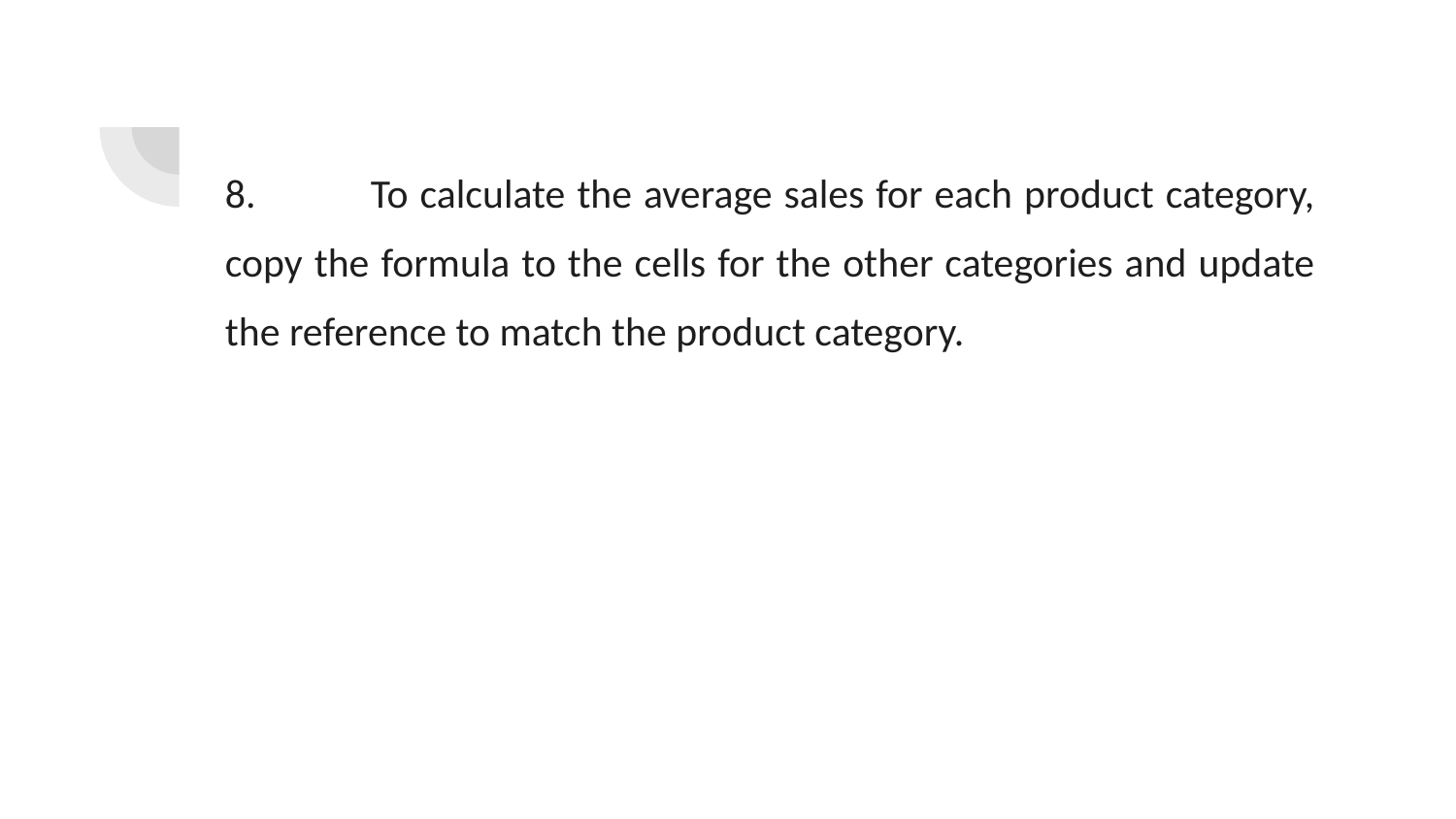

8.	To calculate the average sales for each product category, copy the formula to the cells for the other categories and update the reference to match the product category.